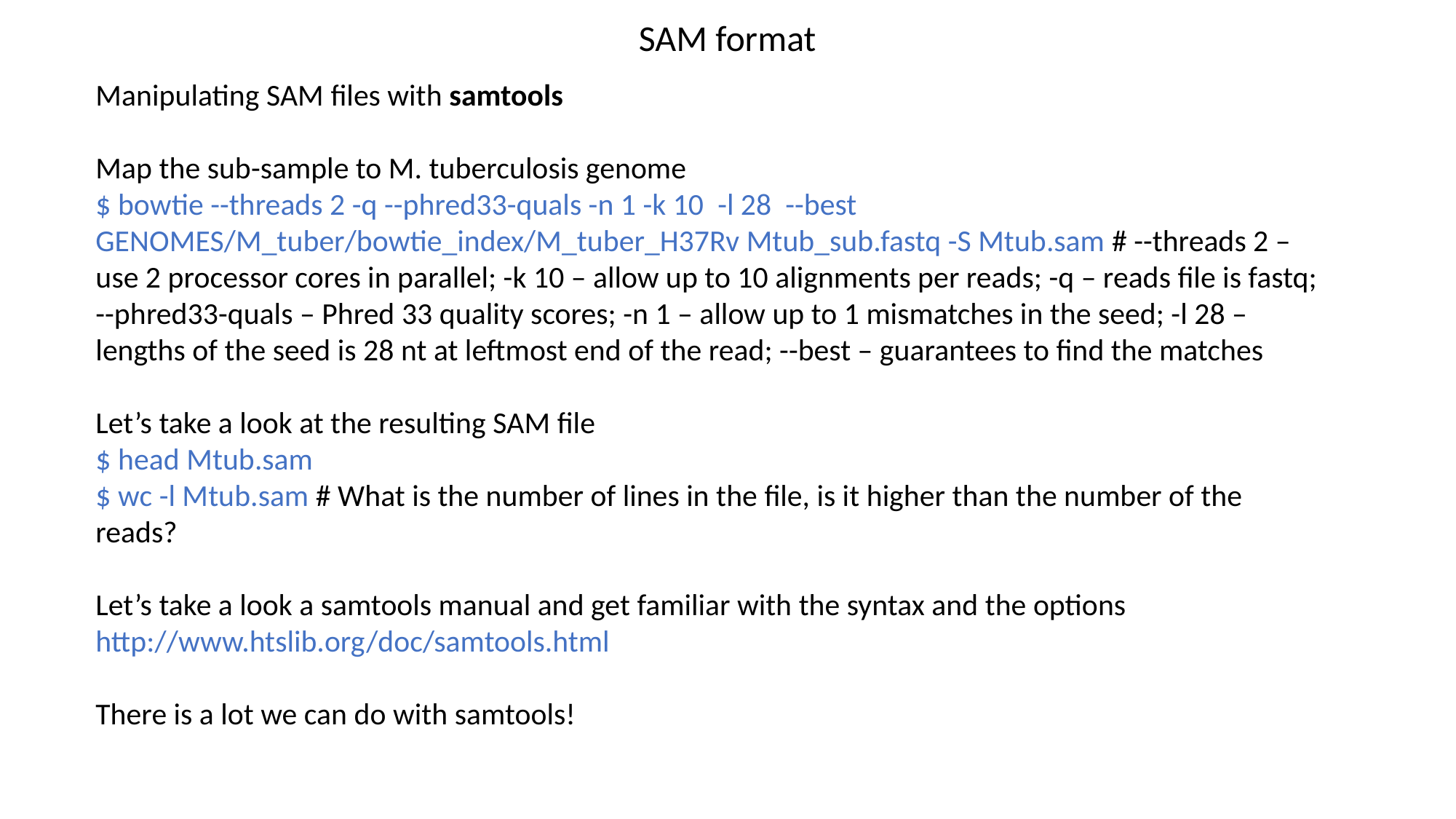

SAM format

Manipulating SAM files with samtools

Map the sub-sample to M. tuberculosis genome
$ bowtie --threads 2 -q --phred33-quals -n 1 -k 10  -l 28  --best GENOMES/M_tuber/bowtie_index/M_tuber_H37Rv Mtub_sub.fastq -S Mtub.sam # --threads 2 – use 2 processor cores in parallel; -k 10 – allow up to 10 alignments per reads; -q – reads file is fastq; --phred33-quals – Phred 33 quality scores; -n 1 – allow up to 1 mismatches in the seed; -l 28 – lengths of the seed is 28 nt at leftmost end of the read; --best – guarantees to find the matches

Let’s take a look at the resulting SAM file
$ head Mtub.sam
$ wc -l Mtub.sam # What is the number of lines in the file, is it higher than the number of the reads?

Let’s take a look a samtools manual and get familiar with the syntax and the options
http://www.htslib.org/doc/samtools.html

There is a lot we can do with samtools!